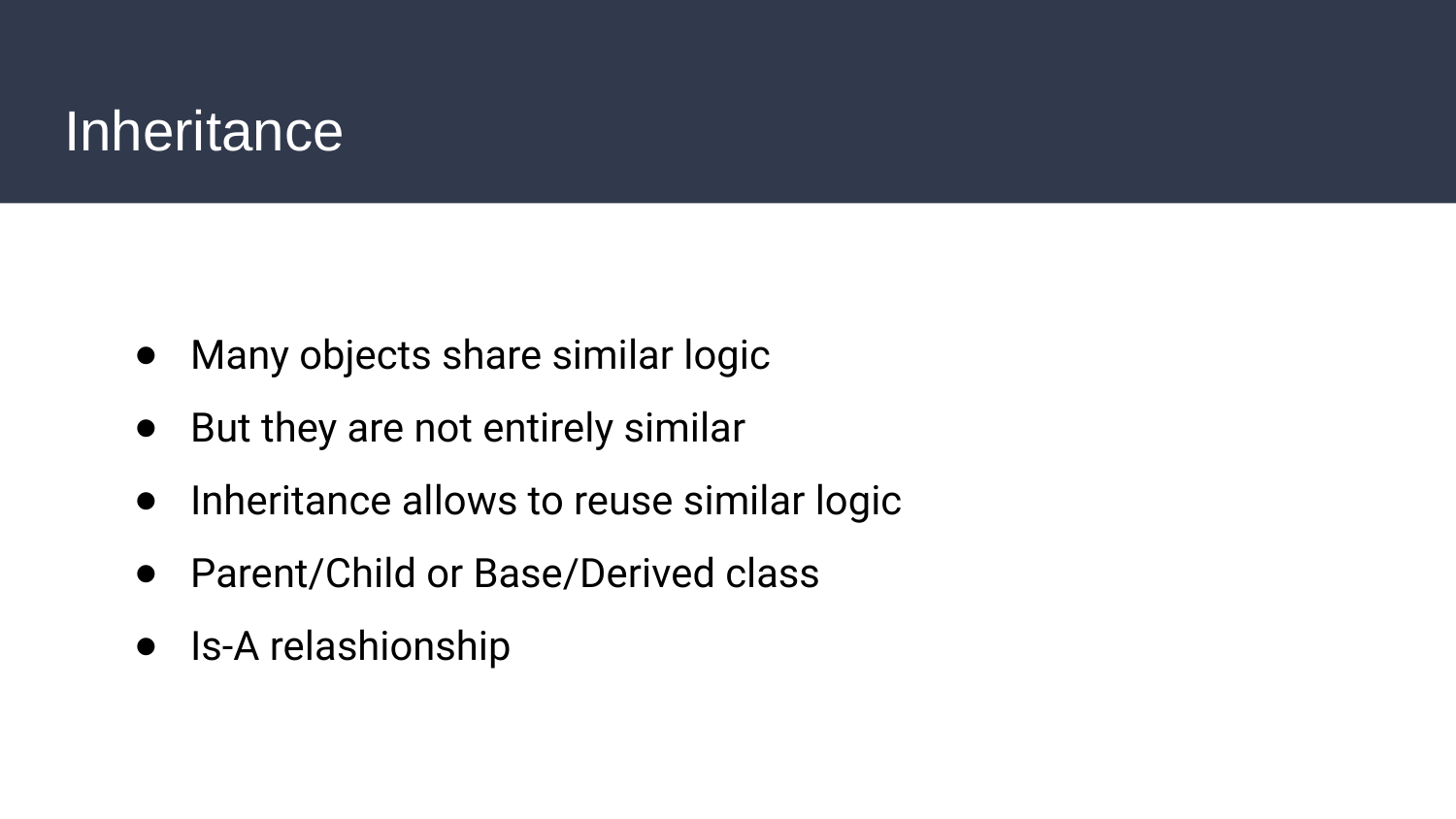

# Inheritance
Many objects share similar logic
But they are not entirely similar
Inheritance allows to reuse similar logic
Parent/Child or Base/Derived class
Is-A relashionship